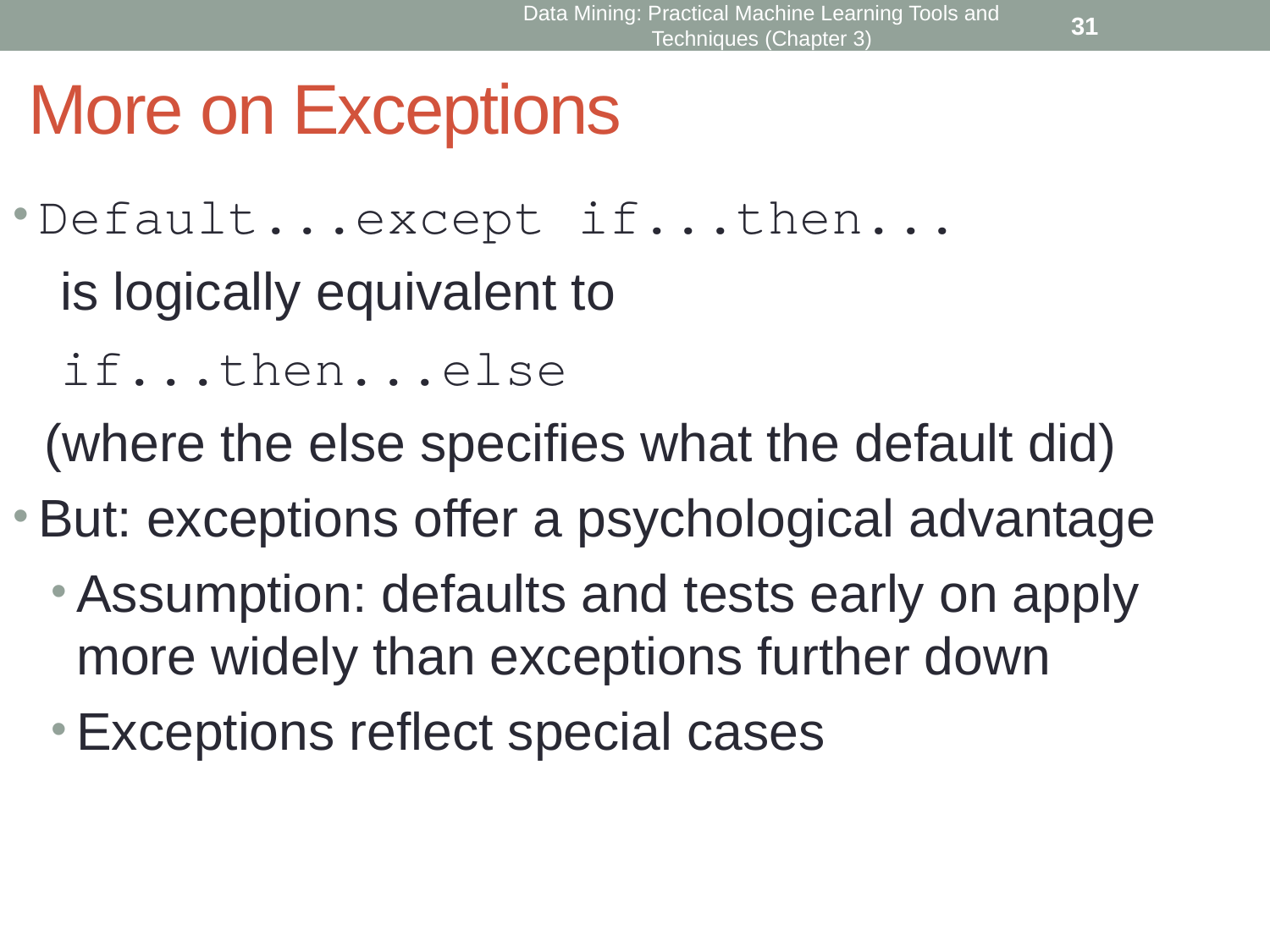

31
Data Mining: Practical Machine Learning Tools and Techniques (Chapter 3)
More on Exceptions
Default...except if...then...
	is logically equivalent to
	if...then...else
 (where the else specifies what the default did)
But: exceptions offer a psychological advantage
Assumption: defaults and tests early on apply more widely than exceptions further down
Exceptions reflect special cases